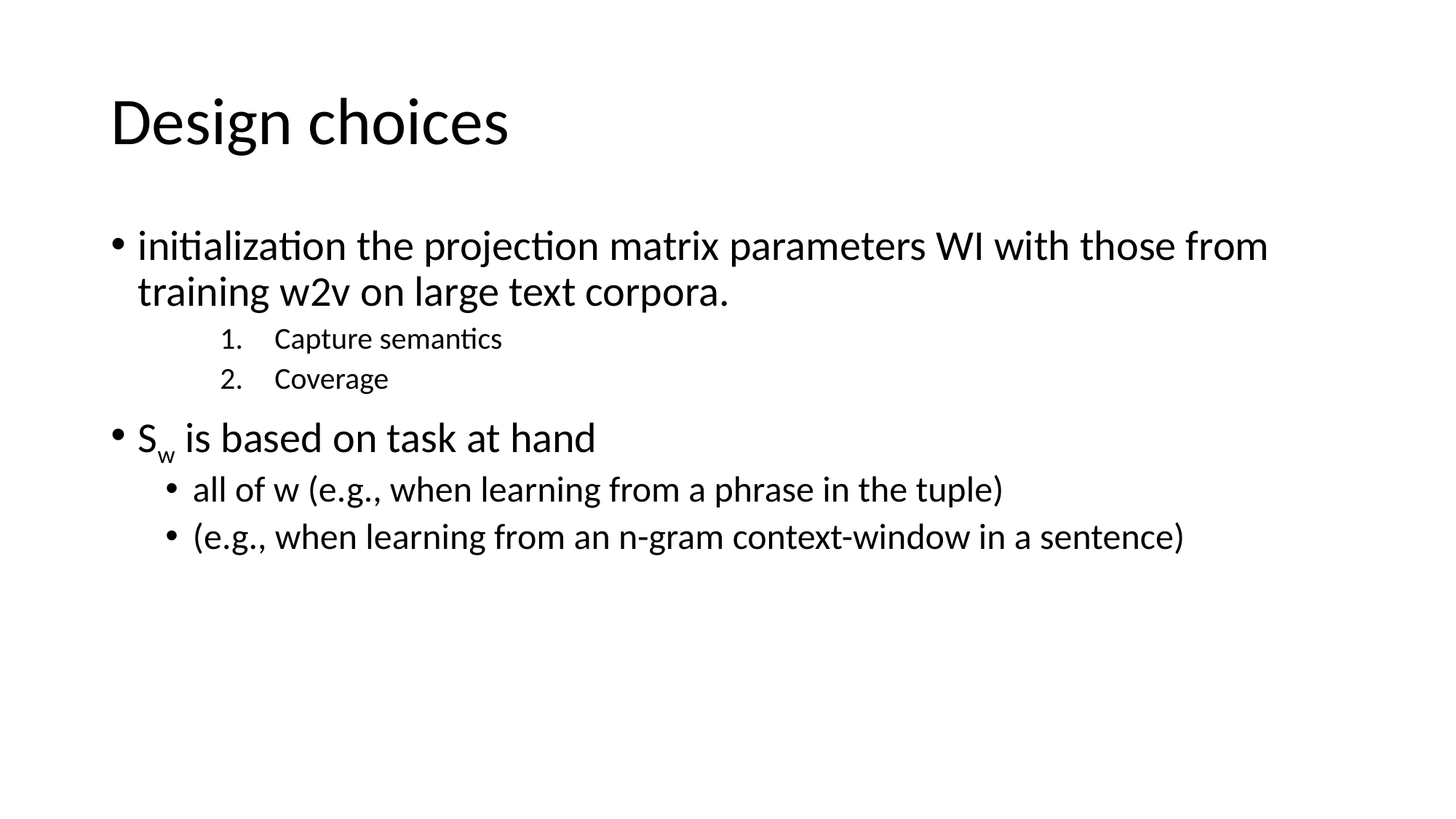

# Design choices
initialization the projection matrix parameters WI with those from training w2v on large text corpora.
Capture semantics
Coverage
Sw is based on task at hand
all of w (e.g., when learning from a phrase in the tuple)
(e.g., when learning from an n-gram context-window in a sentence)